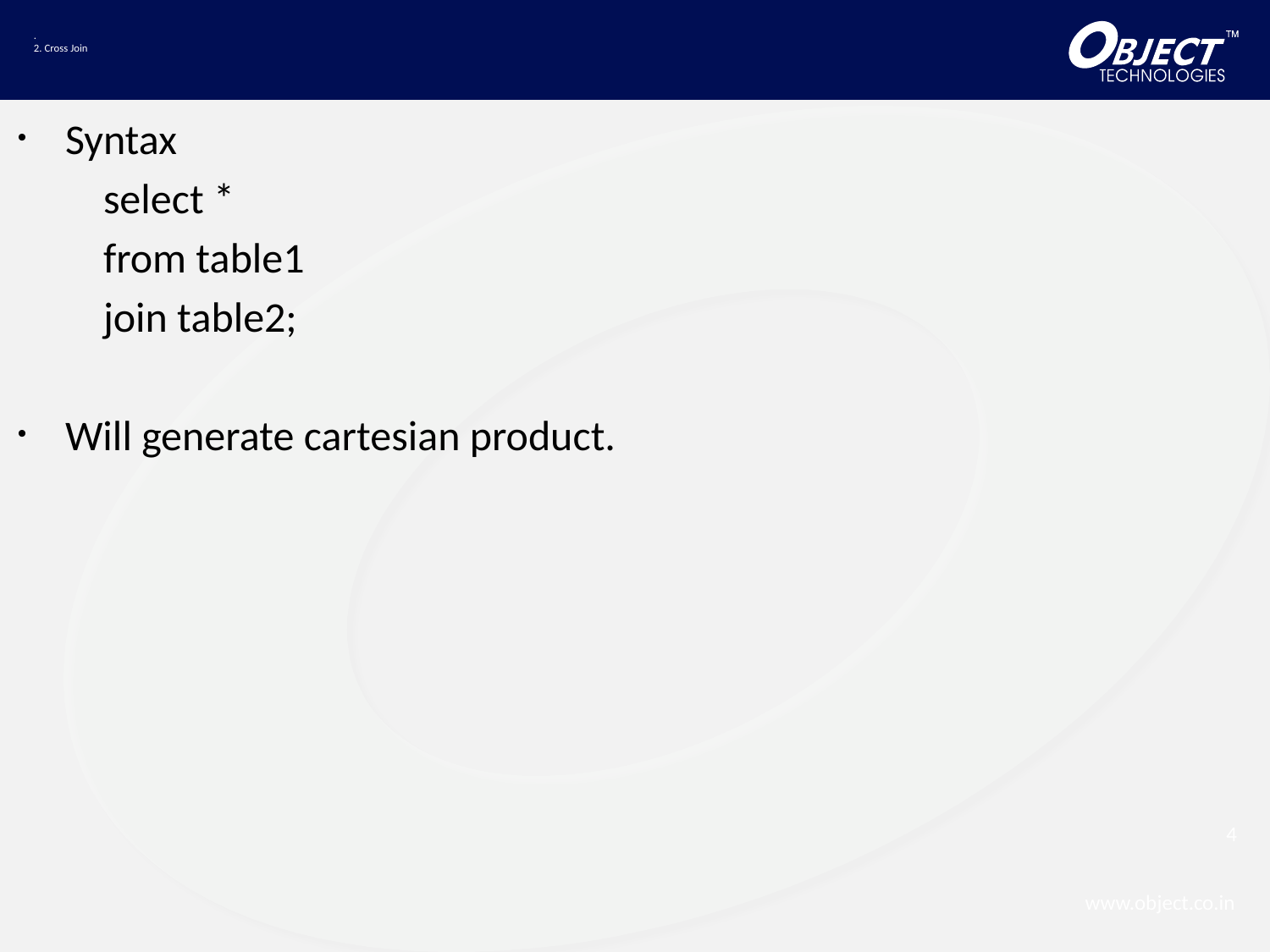

# . 2. Cross Join
Syntax
         select *
         from table1
         join table2;

Will generate cartesian product.